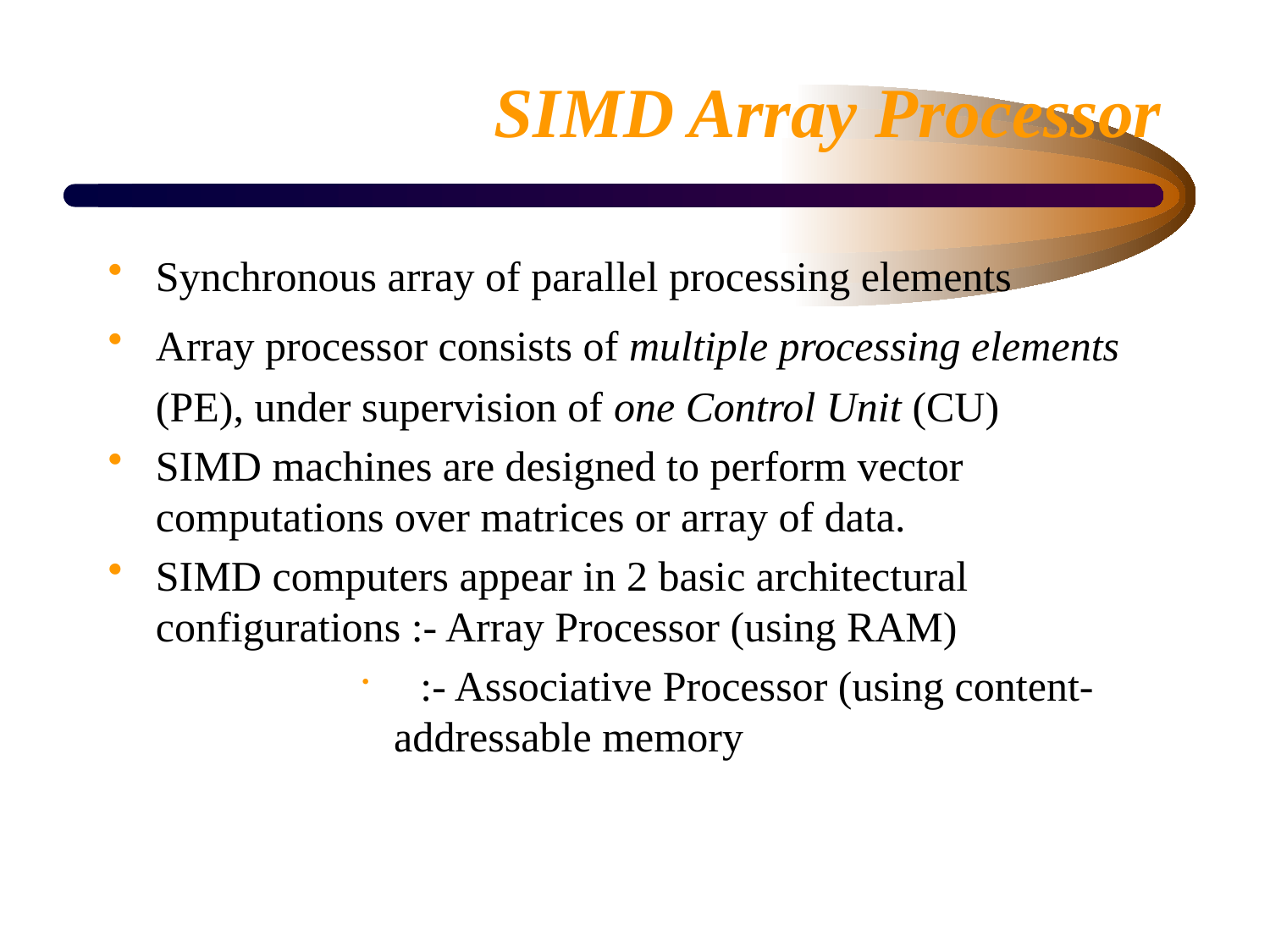

# SIMD Array Processor
Synchronous array of parallel processing elements
Array processor consists of multiple processing elements (PE), under supervision of one Control Unit (CU)
SIMD machines are designed to perform vector computations over matrices or array of data.
SIMD computers appear in 2 basic architectural configurations :- Array Processor (using RAM)
     :- Associative Processor (using content-addressable memory